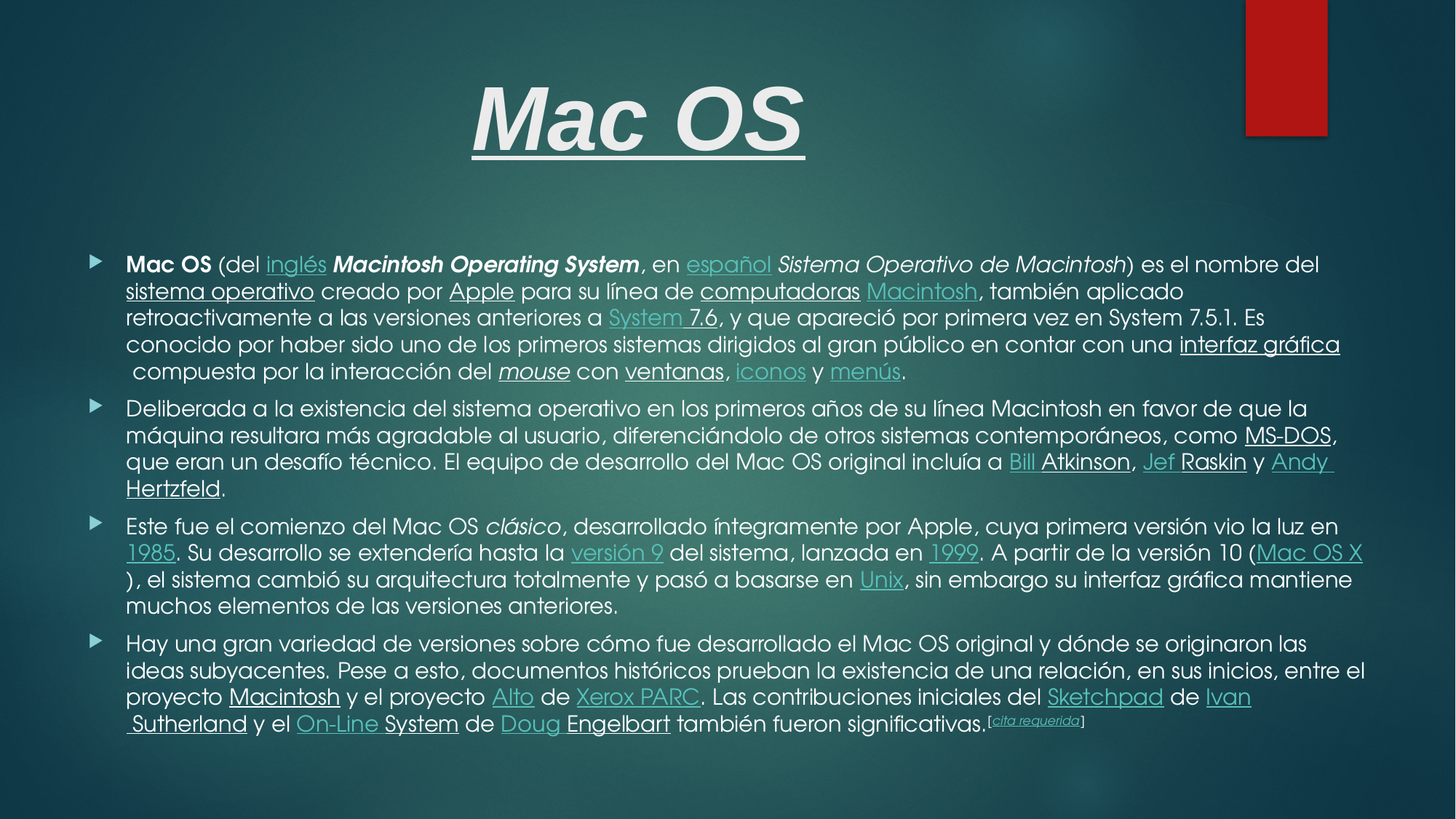

# Mac OS
Mac OS (del inglés Macintosh Operating System, en español Sistema Operativo de Macintosh) es el nombre del sistema operativo creado por Apple para su línea de computadoras Macintosh, también aplicado retroactivamente a las versiones anteriores a System 7.6, y que apareció por primera vez en System 7.5.1. Es conocido por haber sido uno de los primeros sistemas dirigidos al gran público en contar con una interfaz gráfica compuesta por la interacción del mouse con ventanas, iconos y menús.
Deliberada a la existencia del sistema operativo en los primeros años de su línea Macintosh en favor de que la máquina resultara más agradable al usuario, diferenciándolo de otros sistemas contemporáneos, como MS-DOS, que eran un desafío técnico. El equipo de desarrollo del Mac OS original incluía a Bill Atkinson, Jef Raskin y Andy Hertzfeld.
Este fue el comienzo del Mac OS clásico, desarrollado íntegramente por Apple, cuya primera versión vio la luz en 1985. Su desarrollo se extendería hasta la versión 9 del sistema, lanzada en 1999. A partir de la versión 10 (Mac OS X), el sistema cambió su arquitectura totalmente y pasó a basarse en Unix, sin embargo su interfaz gráfica mantiene muchos elementos de las versiones anteriores.
Hay una gran variedad de versiones sobre cómo fue desarrollado el Mac OS original y dónde se originaron las ideas subyacentes. Pese a esto, documentos históricos prueban la existencia de una relación, en sus inicios, entre el proyecto Macintosh y el proyecto Alto de Xerox PARC. Las contribuciones iniciales del Sketchpad de Ivan Sutherland y el On-Line System de Doug Engelbart también fueron significativas.[cita requerida]